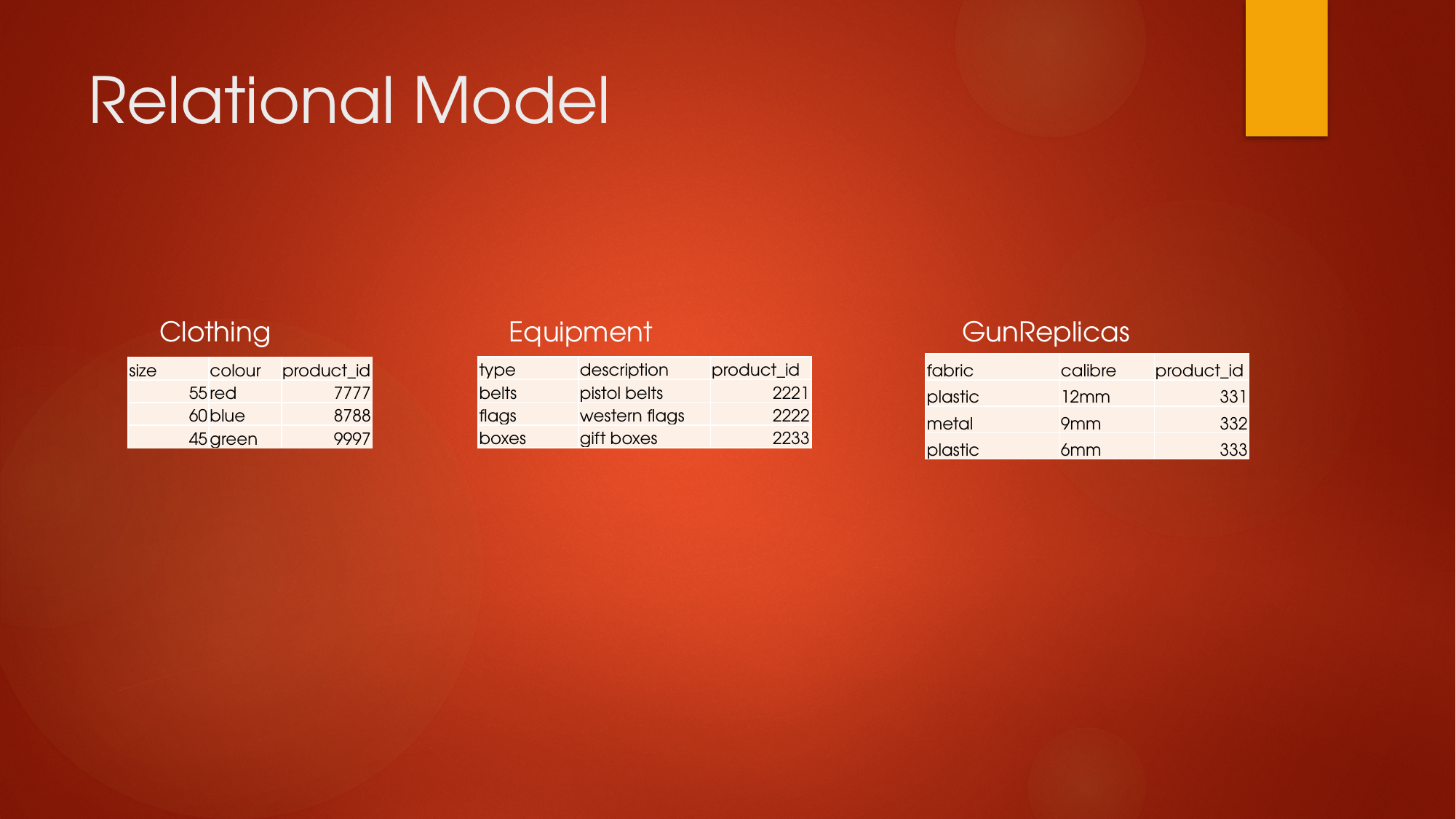

# Relational Model
Clothing
Equipment
GunReplicas
| fabric | calibre | product\_id |
| --- | --- | --- |
| plastic | 12mm | 331 |
| metal | 9mm | 332 |
| plastic | 6mm | 333 |
| type | description | product\_id |
| --- | --- | --- |
| belts | pistol belts | 2221 |
| flags | western flags | 2222 |
| boxes | gift boxes | 2233 |
| size | colour | product\_id |
| --- | --- | --- |
| 55 | red | 7777 |
| 60 | blue | 8788 |
| 45 | green | 9997 |